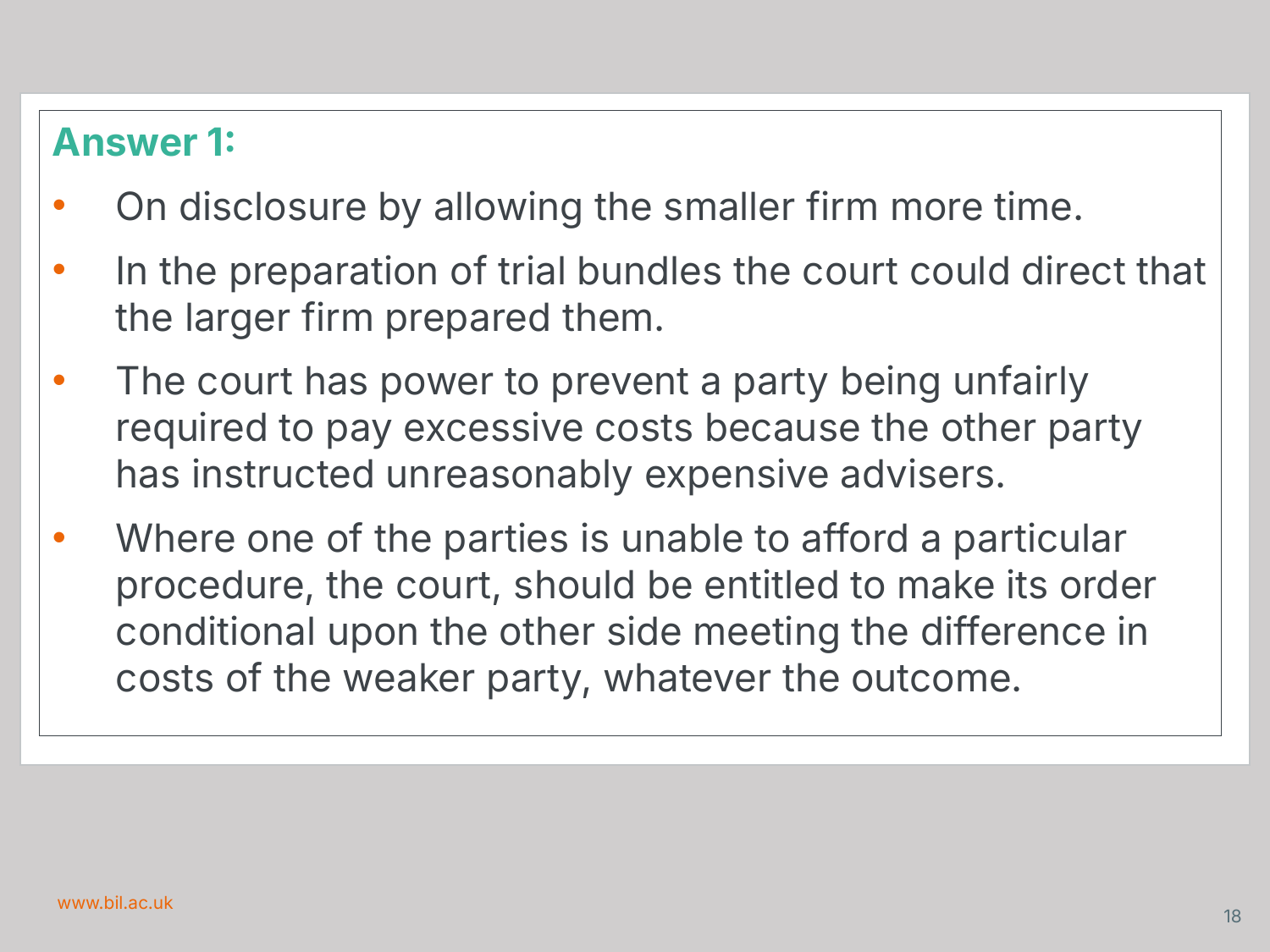

Answer 1:
On disclosure by allowing the smaller firm more time.
In the preparation of trial bundles the court could direct that the larger firm prepared them.
The court has power to prevent a party being unfairly required to pay excessive costs because the other party has instructed unreasonably expensive advisers.
Where one of the parties is unable to afford a particular procedure, the court, should be entitled to make its order conditional upon the other side meeting the difference in costs of the weaker party, whatever the outcome.

www.bil.ac.uk
18